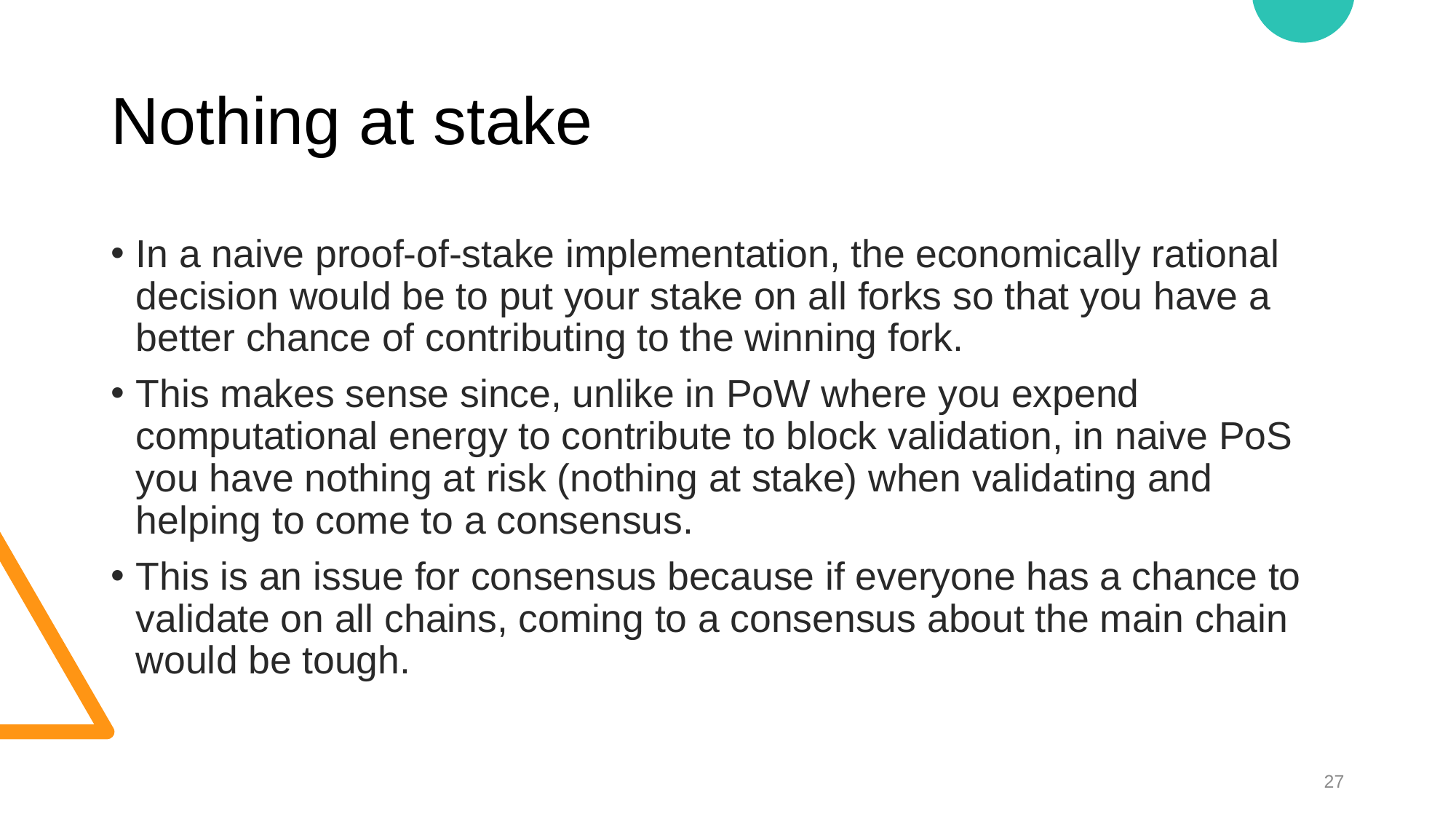

# Nothing at stake
In a naive proof-of-stake implementation, the economically rational decision would be to put your stake on all forks so that you have a better chance of contributing to the winning fork.
This makes sense since, unlike in PoW where you expend computational energy to contribute to block validation, in naive PoS you have nothing at risk (nothing at stake) when validating and helping to come to a consensus.
This is an issue for consensus because if everyone has a chance to validate on all chains, coming to a consensus about the main chain would be tough.
27